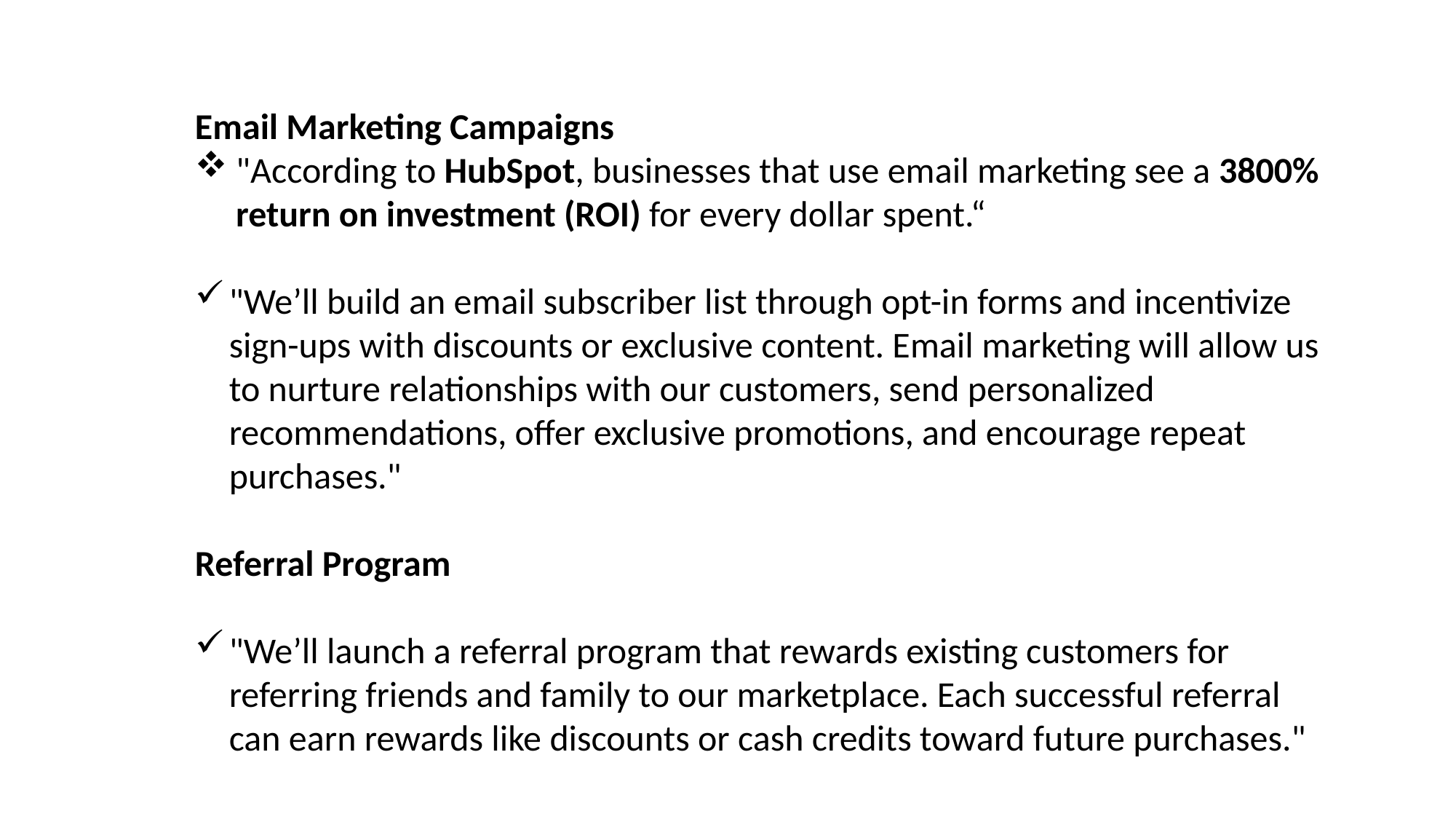

Email Marketing Campaigns
"According to HubSpot, businesses that use email marketing see a 3800% return on investment (ROI) for every dollar spent.“

"We’ll build an email subscriber list through opt-in forms and incentivize sign-ups with discounts or exclusive content. Email marketing will allow us to nurture relationships with our customers, send personalized recommendations, offer exclusive promotions, and encourage repeat purchases."

Referral Program

"We’ll launch a referral program that rewards existing customers for referring friends and family to our marketplace. Each successful referral can earn rewards like discounts or cash credits toward future purchases."